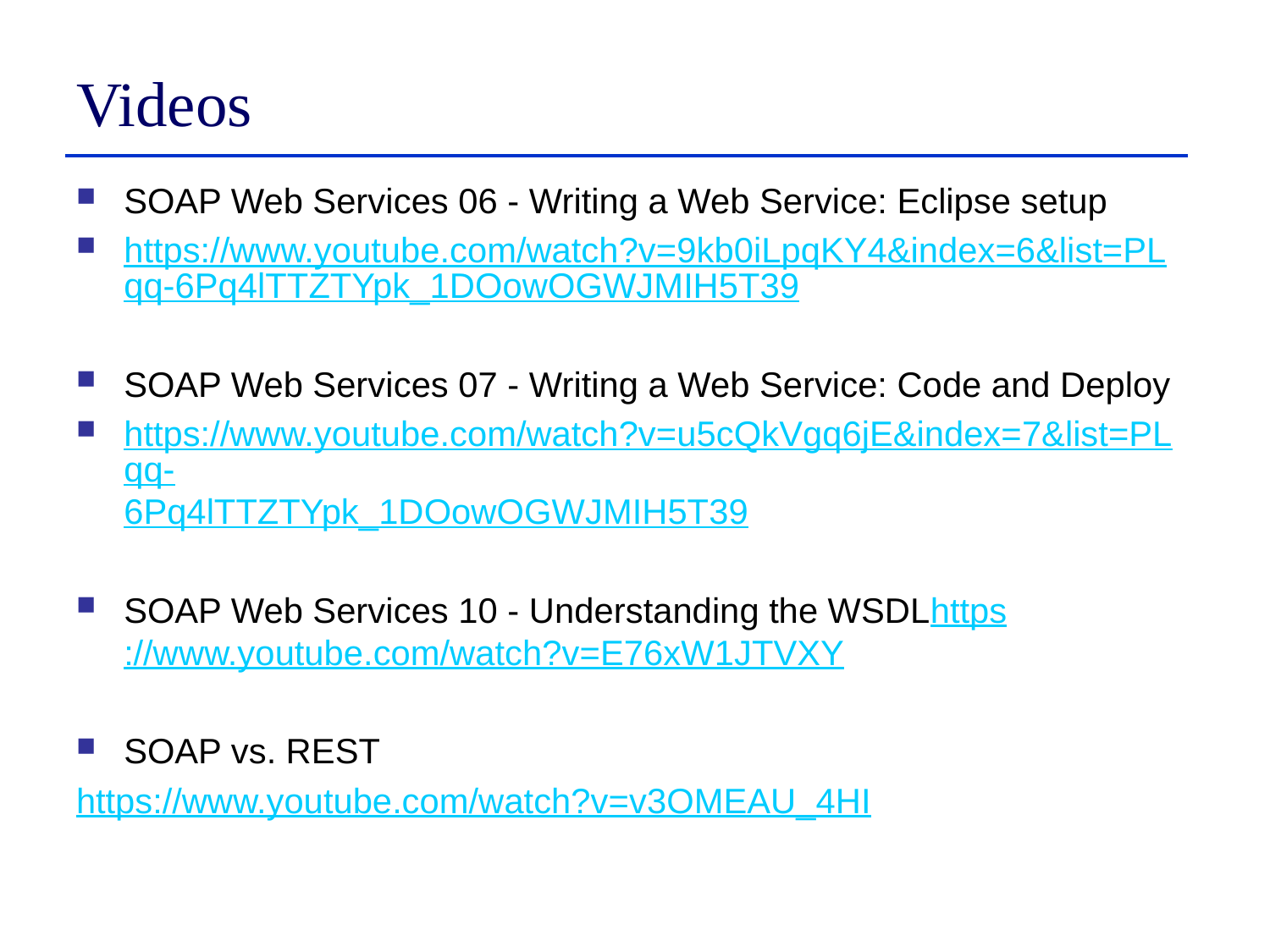

# Videos
SOAP Web Services 06 - Writing a Web Service: Eclipse setup
https://www.youtube.com/watch?v=9kb0iLpqKY4&index=6&list=PLqq-6Pq4lTTZTYpk_1DOowOGWJMIH5T39

SOAP Web Services 07 - Writing a Web Service: Code and Deploy
https://www.youtube.com/watch?v=u5cQkVgq6jE&index=7&list=PLqq-6Pq4lTTZTYpk_1DOowOGWJMIH5T39

SOAP Web Services 10 - Understanding the WSDLhttps://www.youtube.com/watch?v=E76xW1JTVXY

SOAP vs. REST
https://www.youtube.com/watch?v=v3OMEAU_4HI